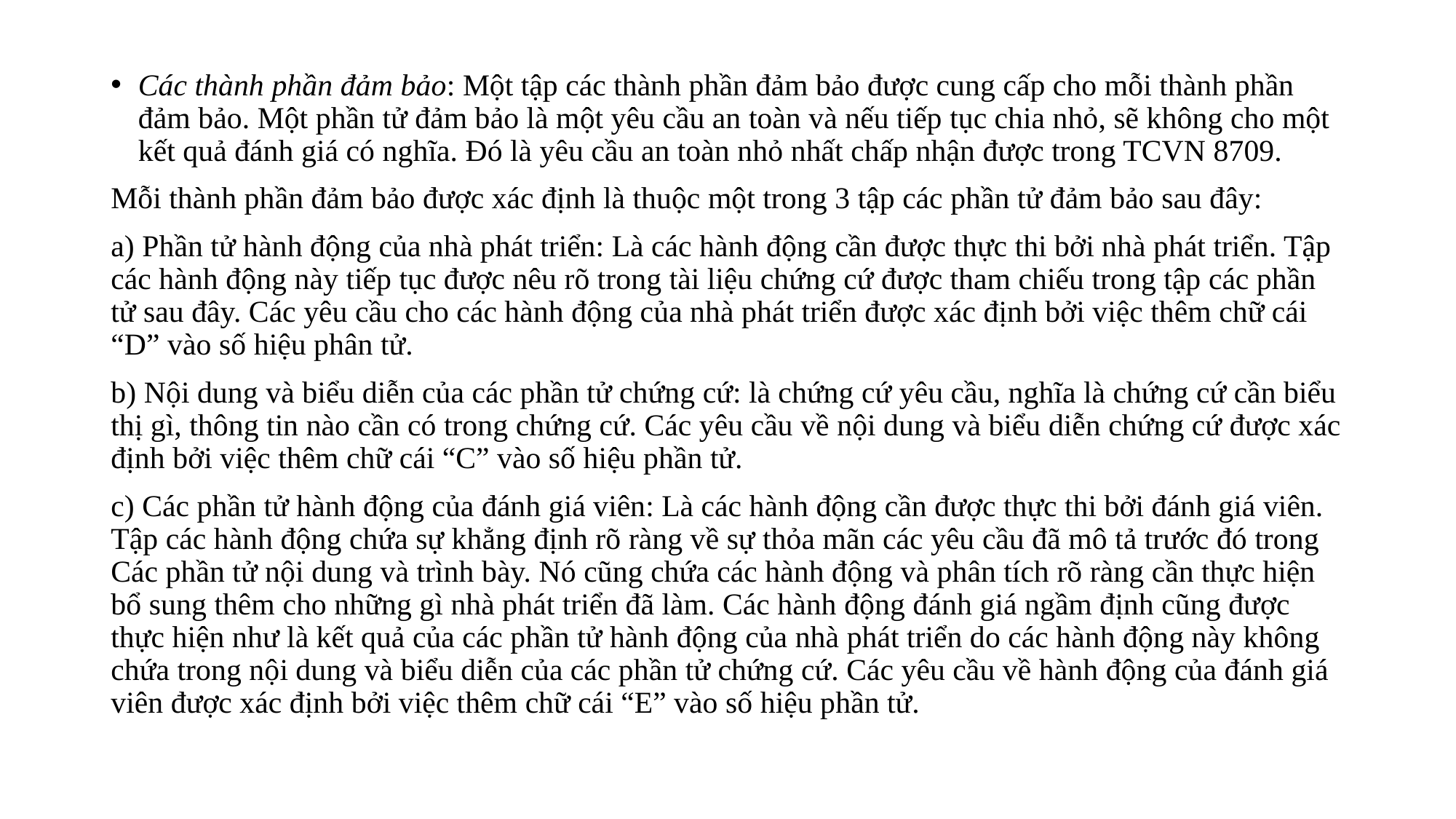

#
Các thành phần đảm bảo: Một tập các thành phần đảm bảo được cung cấp cho mỗi thành phần đảm bảo. Một phần tử đảm bảo là một yêu cầu an toàn và nếu tiếp tục chia nhỏ, sẽ không cho một kết quả đánh giá có nghĩa. Đó là yêu cầu an toàn nhỏ nhất chấp nhận được trong TCVN 8709.
Mỗi thành phần đảm bảo được xác định là thuộc một trong 3 tập các phần tử đảm bảo sau đây:
a) Phần tử hành động của nhà phát triển: Là các hành động cần được thực thi bởi nhà phát triển. Tập các hành động này tiếp tục được nêu rõ trong tài liệu chứng cứ được tham chiếu trong tập các phần tử sau đây. Các yêu cầu cho các hành động của nhà phát triển được xác định bởi việc thêm chữ cái “D” vào số hiệu phân tử.
b) Nội dung và biểu diễn của các phần tử chứng cứ: là chứng cứ yêu cầu, nghĩa là chứng cứ cần biểu thị gì, thông tin nào cần có trong chứng cứ. Các yêu cầu về nội dung và biểu diễn chứng cứ được xác định bởi việc thêm chữ cái “C” vào số hiệu phần tử.
c) Các phần tử hành động của đánh giá viên: Là các hành động cần được thực thi bởi đánh giá viên. Tập các hành động chứa sự khẳng định rõ ràng về sự thỏa mãn các yêu cầu đã mô tả trước đó trong Các phần tử nội dung và trình bày. Nó cũng chứa các hành động và phân tích rõ ràng cần thực hiện bổ sung thêm cho những gì nhà phát triển đã làm. Các hành động đánh giá ngầm định cũng được thực hiện như là kết quả của các phần tử hành động của nhà phát triển do các hành động này không chứa trong nội dung và biểu diễn của các phần tử chứng cứ. Các yêu cầu về hành động của đánh giá viên được xác định bởi việc thêm chữ cái “E” vào số hiệu phần tử.